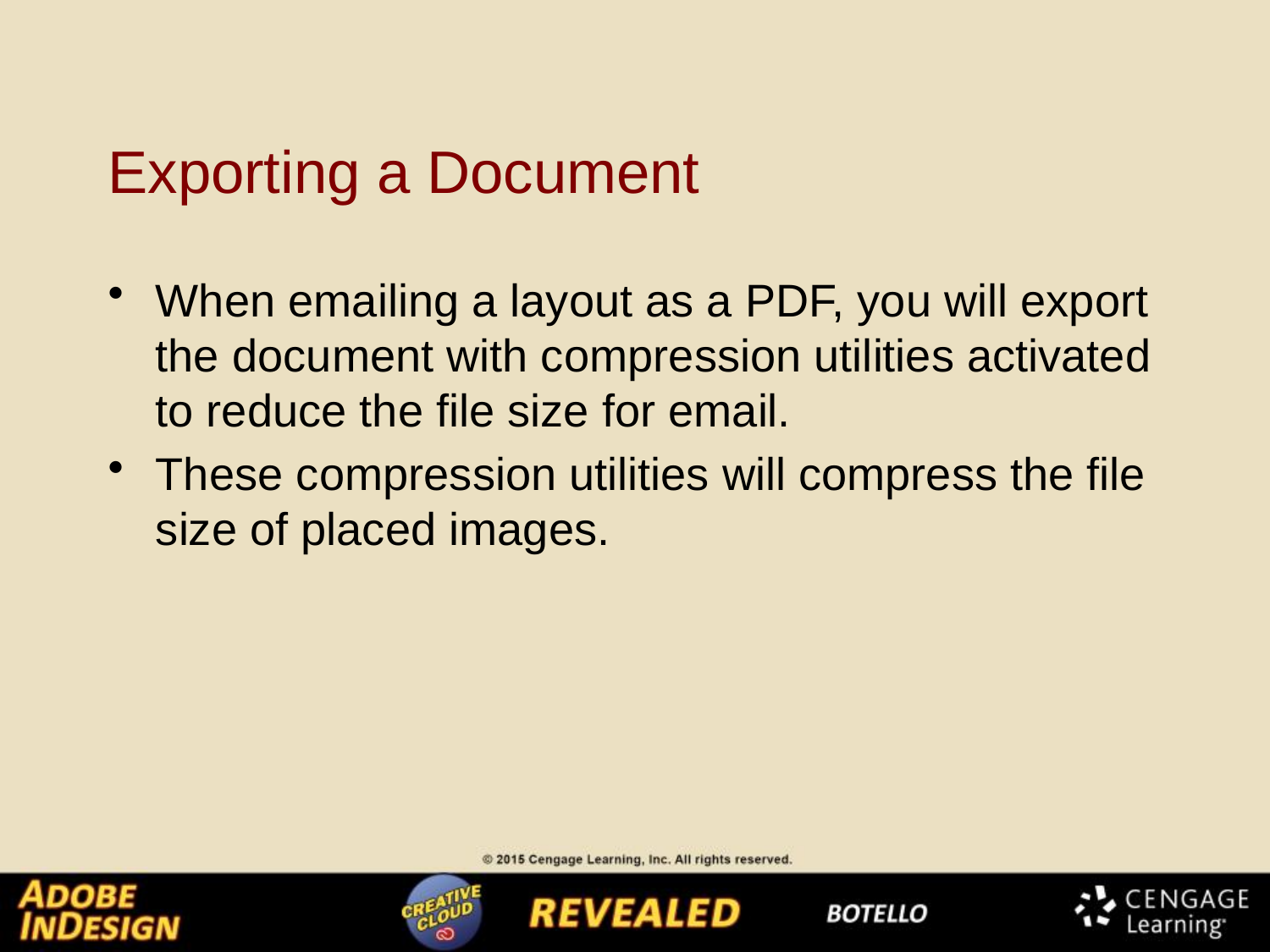

# Exporting a Document
When emailing a layout as a PDF, you will export the document with compression utilities activated to reduce the file size for email.
These compression utilities will compress the file size of placed images.